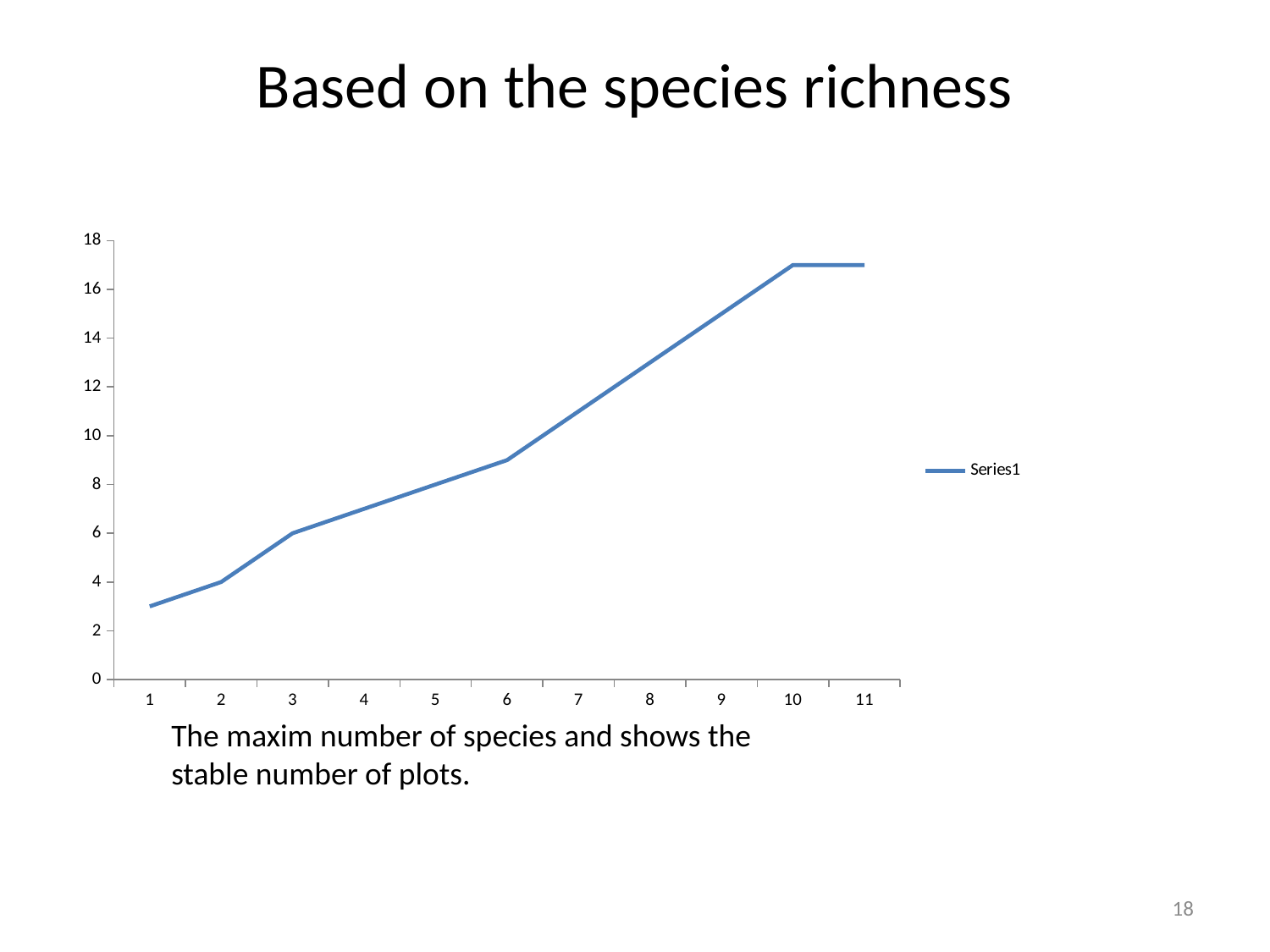

# Based on the species richness

### Chart

| Category |  |
|---|---|
The maxim number of species and shows the stable number of plots.
18